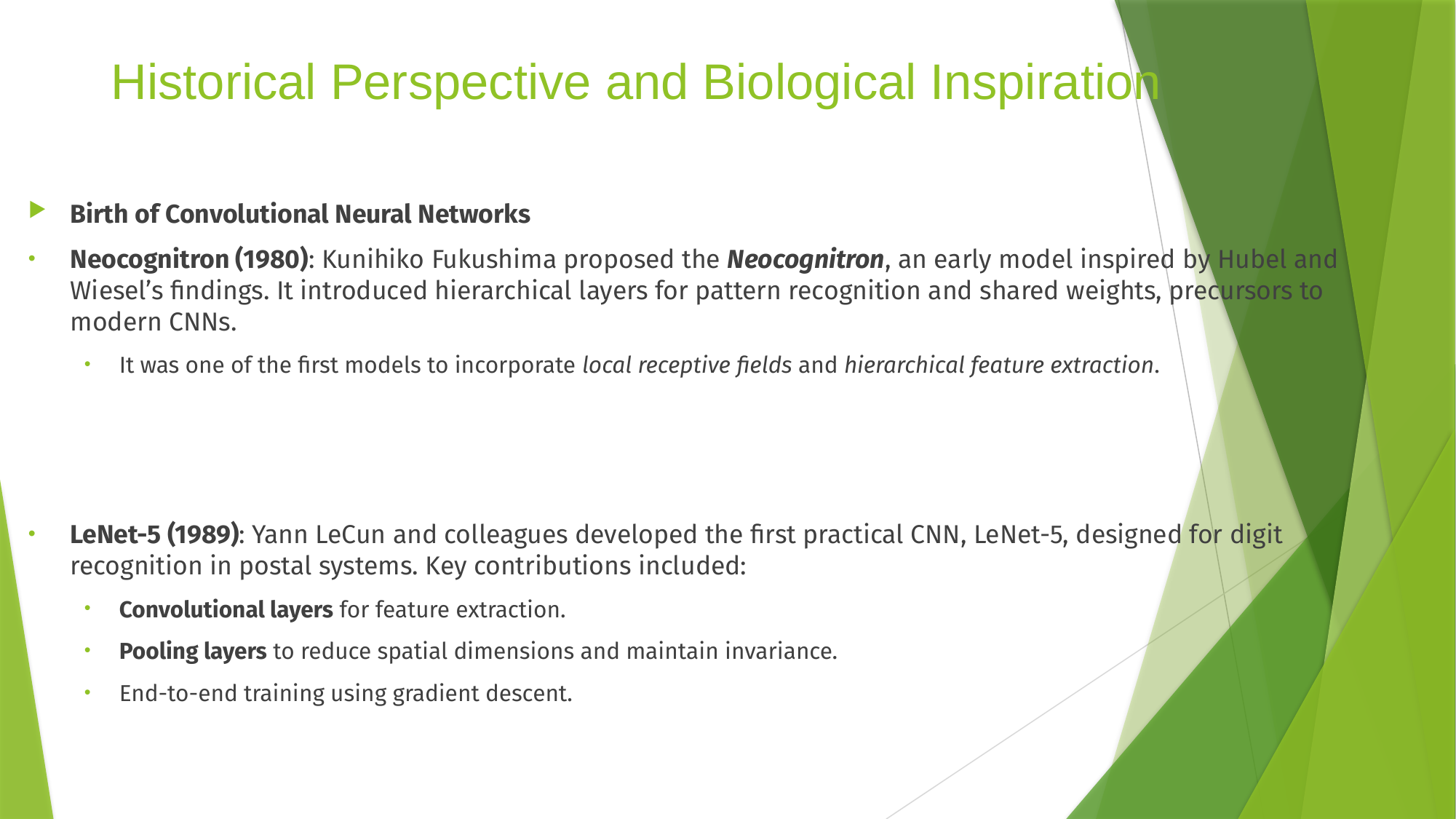

# Historical Perspective and Biological Inspiration
Birth of Convolutional Neural Networks
Neocognitron (1980): Kunihiko Fukushima proposed the Neocognitron, an early model inspired by Hubel and Wiesel’s findings. It introduced hierarchical layers for pattern recognition and shared weights, precursors to modern CNNs.
It was one of the first models to incorporate local receptive fields and hierarchical feature extraction.

LeNet-5 (1989): Yann LeCun and colleagues developed the first practical CNN, LeNet-5, designed for digit recognition in postal systems. Key contributions included:
Convolutional layers for feature extraction.
Pooling layers to reduce spatial dimensions and maintain invariance.
End-to-end training using gradient descent.